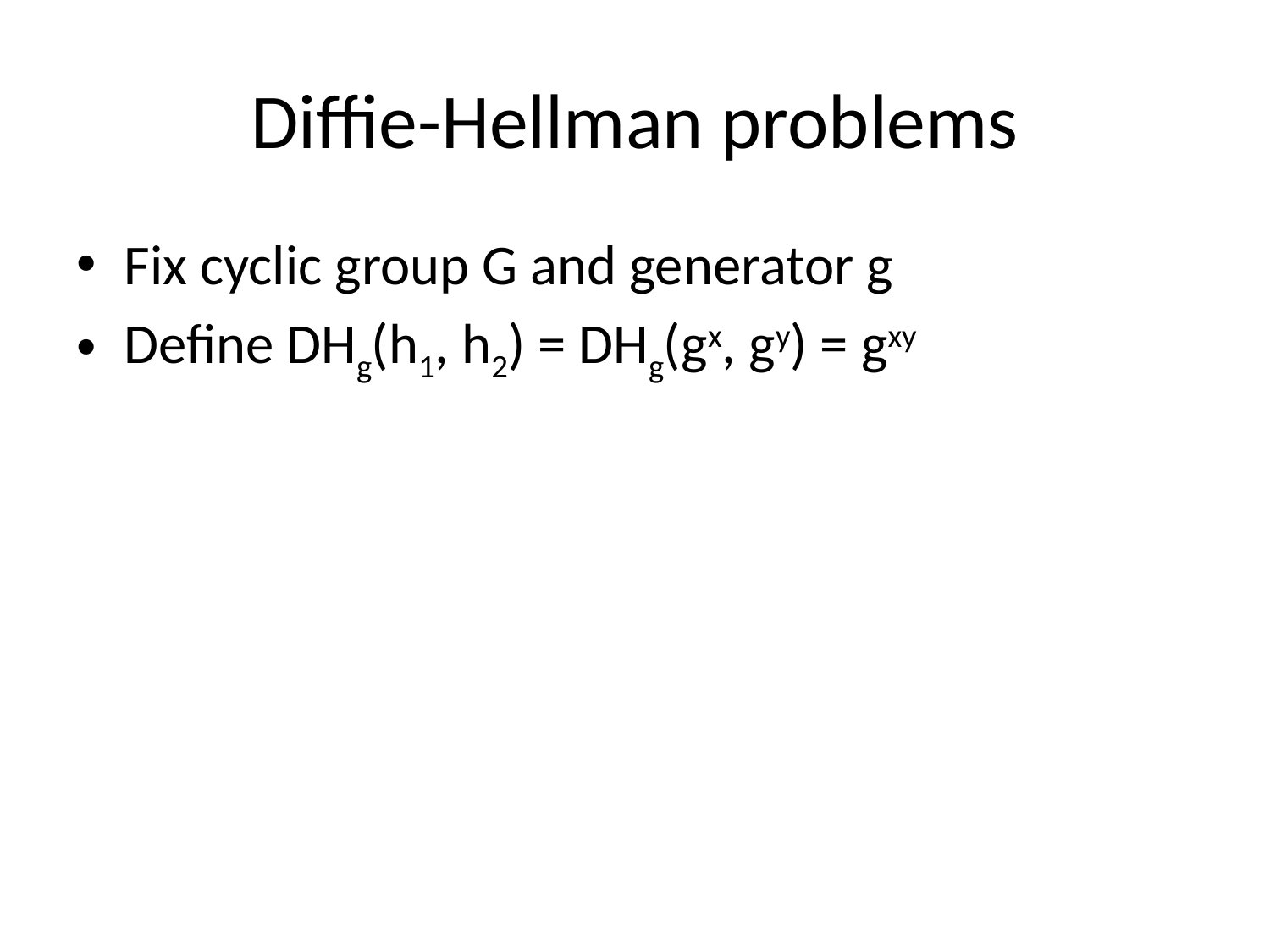

# Diffie-Hellman problems
Fix cyclic group G and generator g
Define DHg(h1, h2) = DHg(gx, gy) = gxy